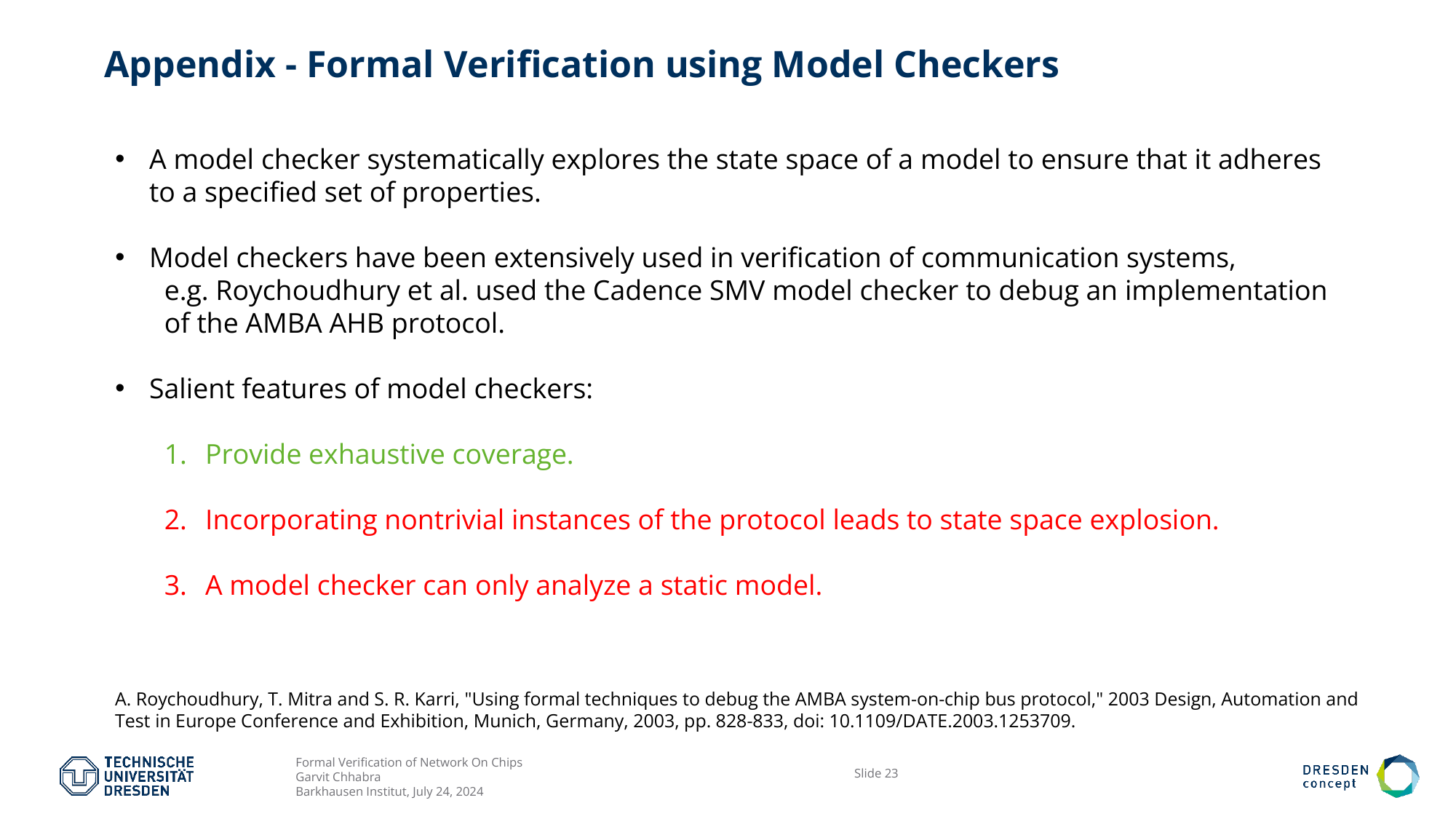

# Appendix - Formal Verification using Model Checkers

A model checker systematically explores the state space of a model to ensure that it adheres to a specified set of properties.

Model checkers have been extensively used in verification of communication systems,
e.g. Roychoudhury et al. used the Cadence SMV model checker to debug an implementation of the AMBA AHB protocol.

Salient features of model checkers:

Provide exhaustive coverage.

Incorporating nontrivial instances of the protocol leads to state space explosion.

A model checker can only analyze a static model.

A. Roychoudhury, T. Mitra and S. R. Karri, "Using formal techniques to debug the AMBA system-on-chip bus protocol," 2003 Design, Automation and Test in Europe Conference and Exhibition, Munich, Germany, 2003, pp. 828-833, doi: 10.1109/DATE.2003.1253709.